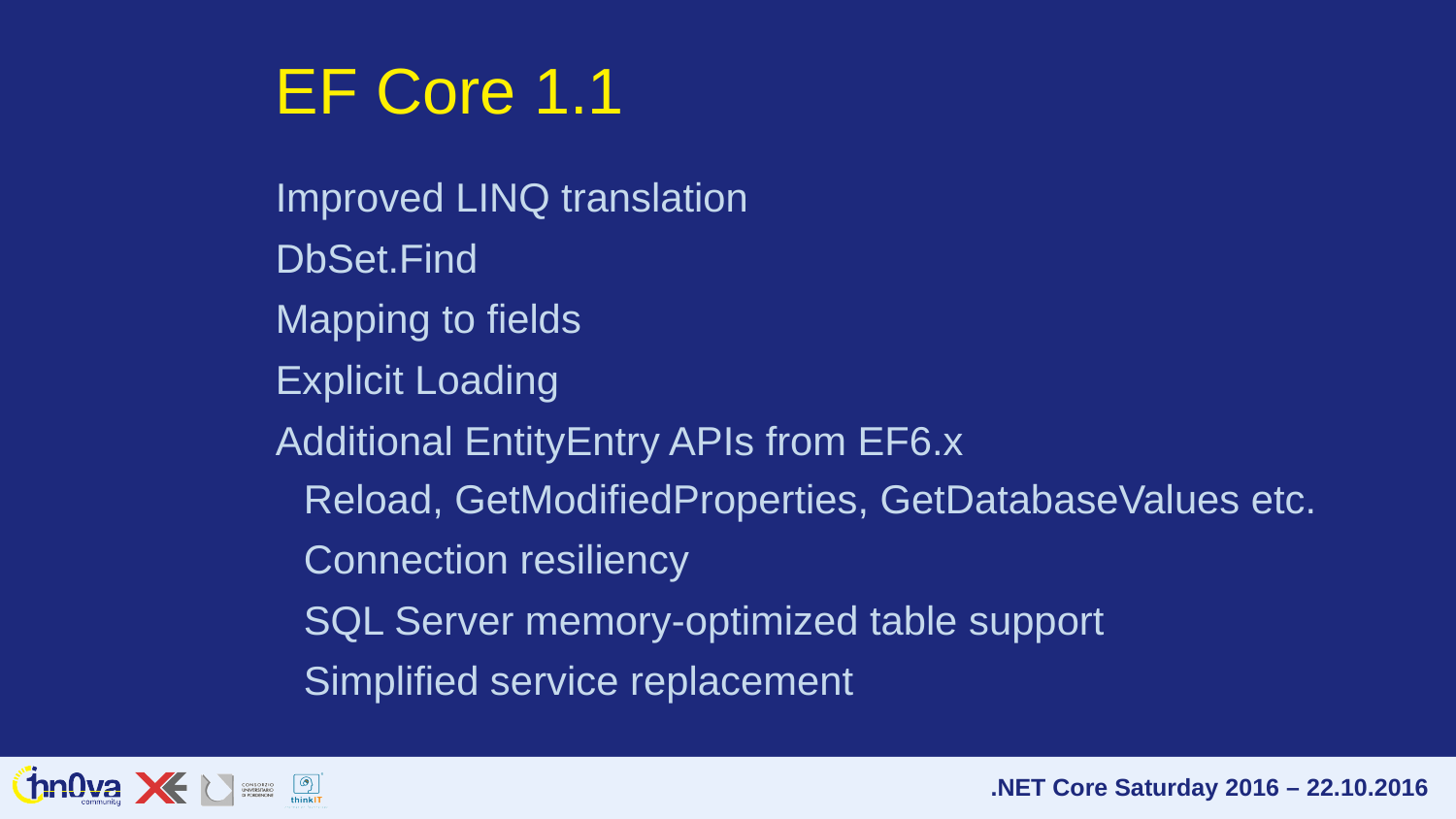

# EF Core 1.1
Improved LINQ translation
DbSet.Find
Mapping to fields
Explicit Loading
Additional EntityEntry APIs from EF6.x
Reload, GetModifiedProperties, GetDatabaseValues etc.
Connection resiliency
SQL Server memory-optimized table support
Simplified service replacement